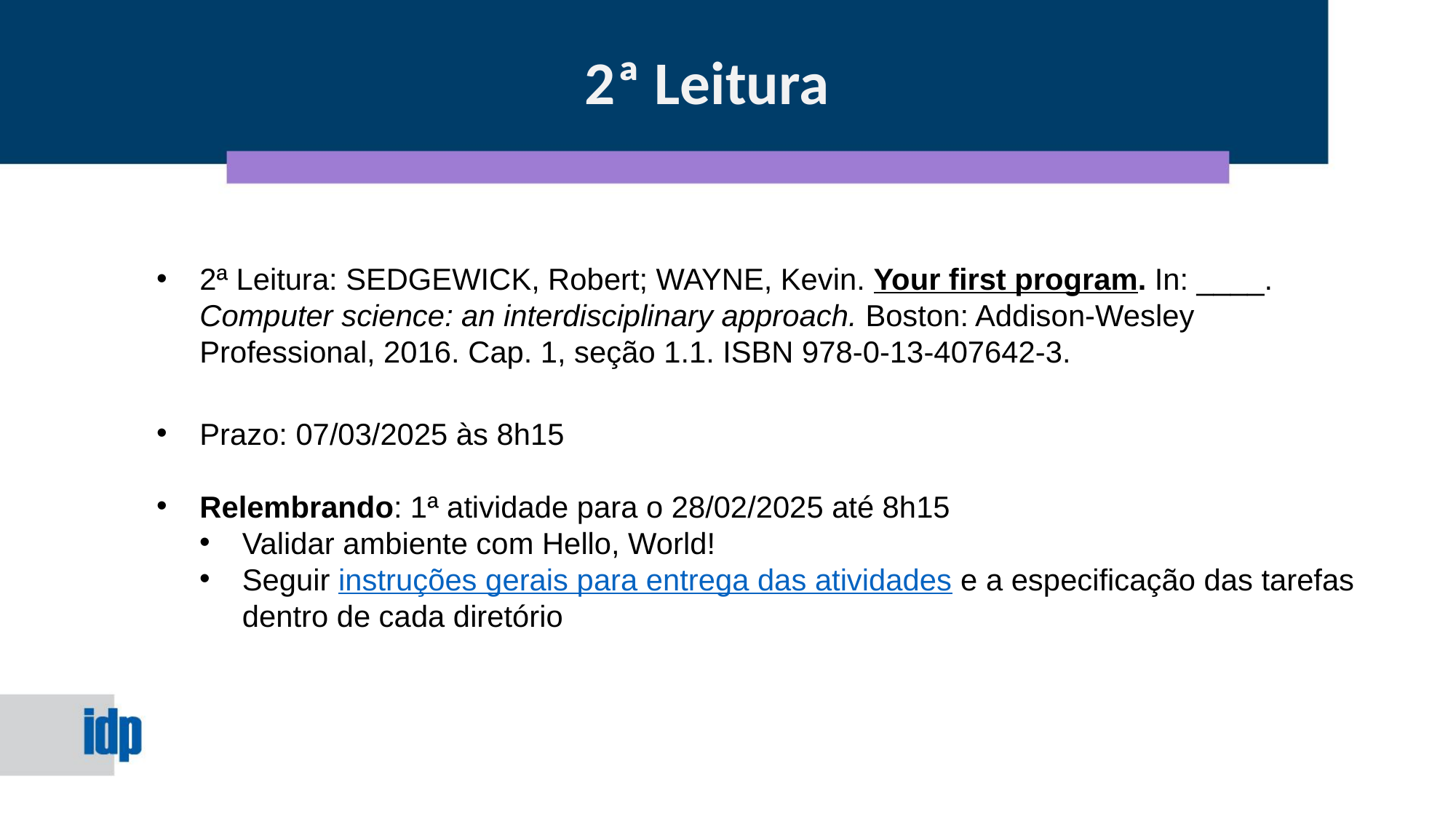

2ª Leitura

2ª Leitura: SEDGEWICK, Robert; WAYNE, Kevin. Your first program. In: ____. Computer science: an interdisciplinary approach. Boston: Addison-Wesley Professional, 2016. Cap. 1, seção 1.1. ISBN 978-0-13-407642-3.

Prazo: 07/03/2025 às 8h15

Relembrando: 1ª atividade para o 28/02/2025 até 8h15
Validar ambiente com Hello, World!
Seguir instruções gerais para entrega das atividades e a especificação das tarefas dentro de cada diretório